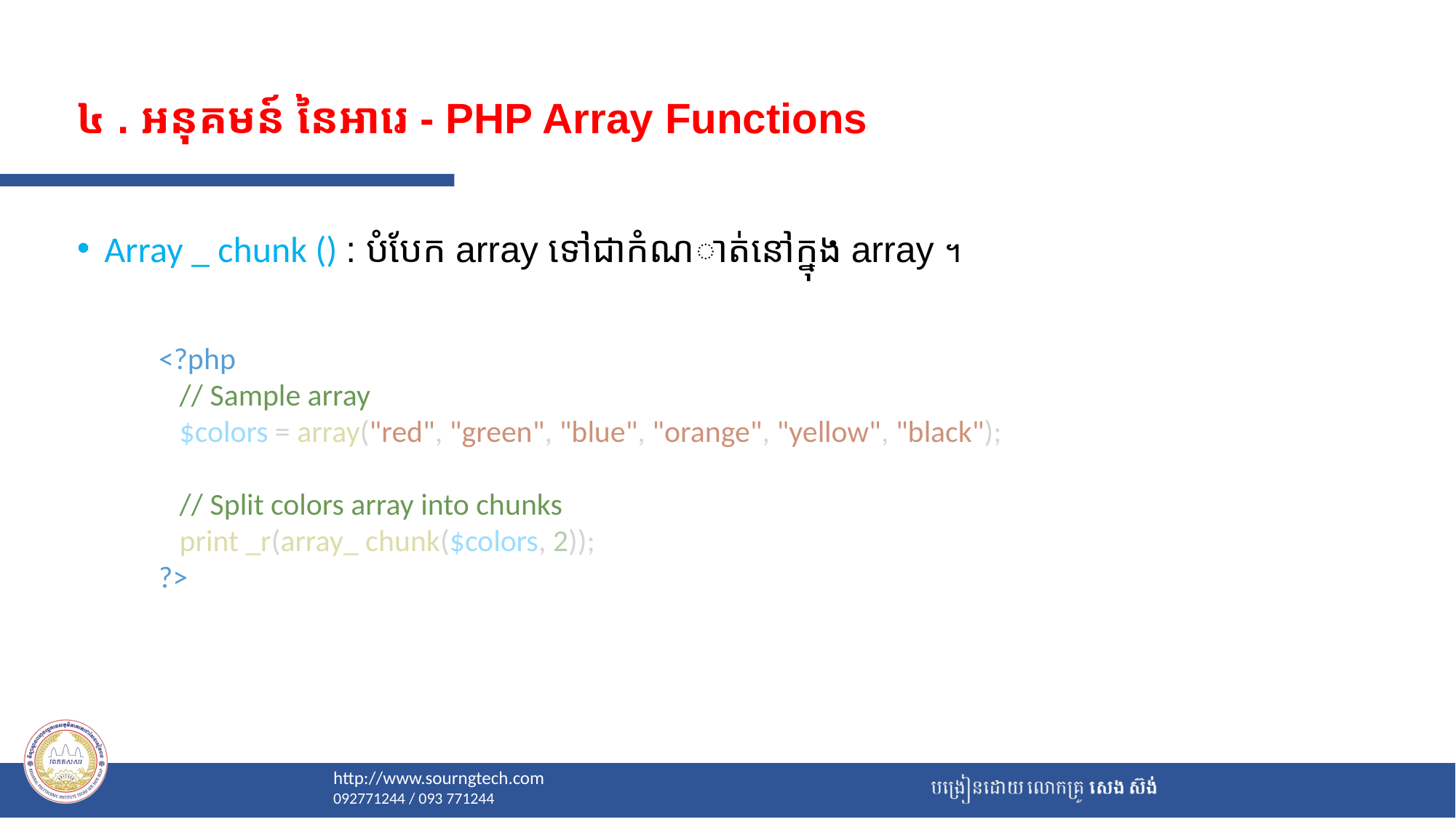

# ៤ . អនុគមន៍​ នៃអារេ - PHP Array Functions
Array _ chunk () : បំបែក array ទៅជាកំណាត់នៅក្នុង array ។

<?php
   // Sample array
   $colors = array("red", "green", "blue", "orange", "yellow", "black");
   // Split colors array into chunks
   print _r(array_ chunk($colors, 2));
?>